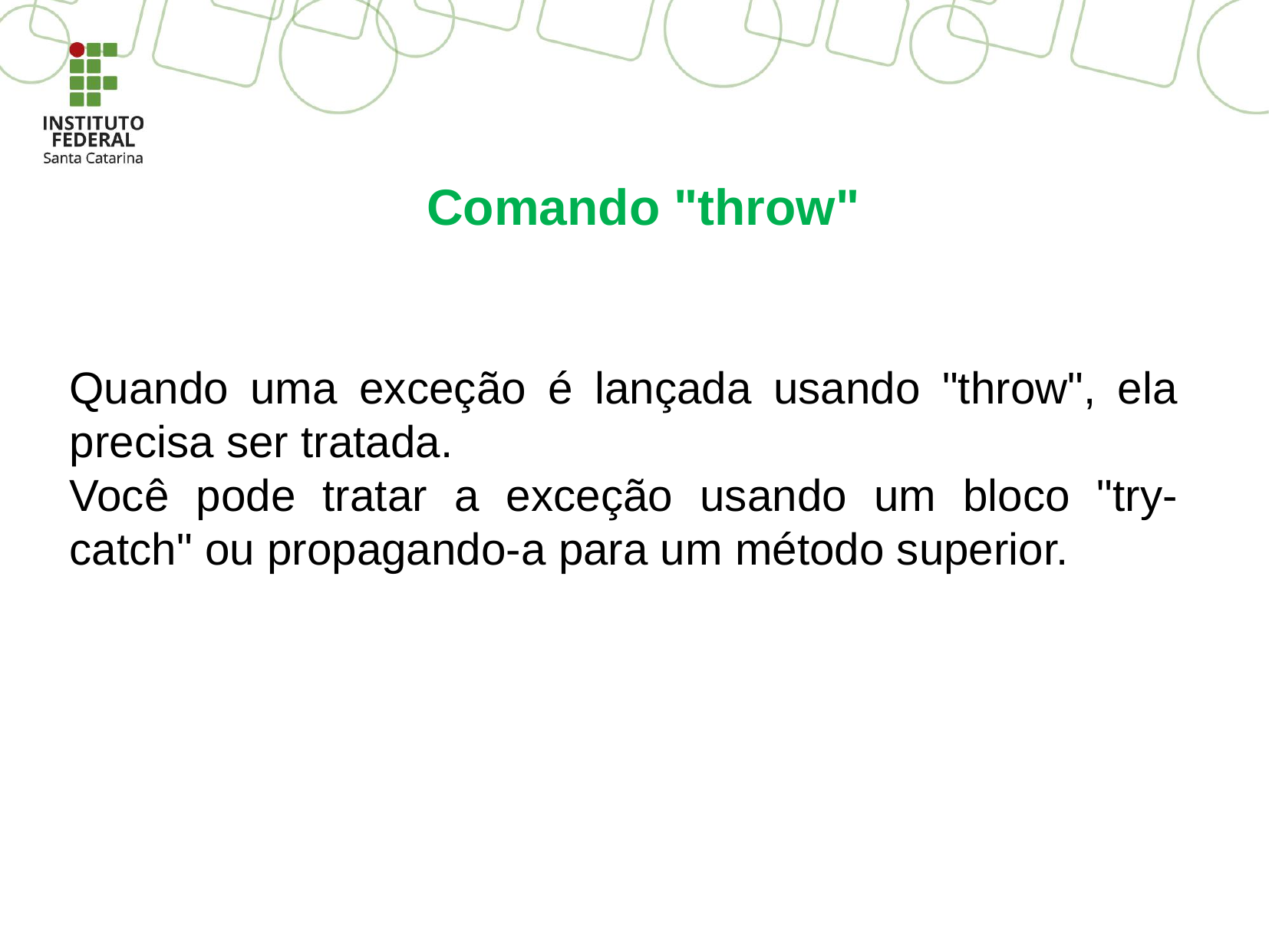

# Comando "throw"
Quando uma exceção é lançada usando "throw", ela precisa ser tratada.
Você pode tratar a exceção usando um bloco "try-catch" ou propagando-a para um método superior.